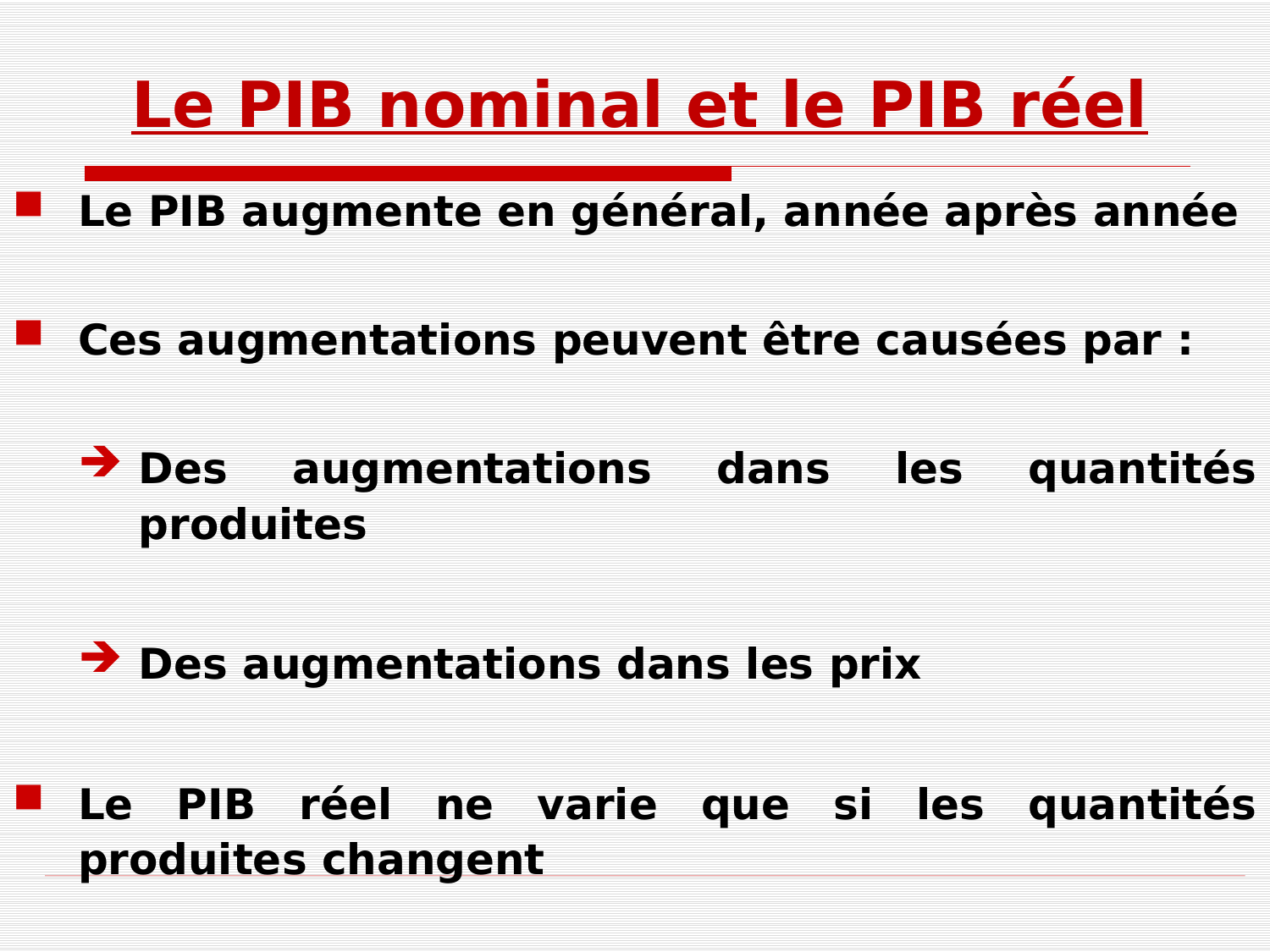

# Le PIB nominal et le PIB réel
Le PIB augmente en général, année après année

Ces augmentations peuvent être causées par :

Des augmentations dans les quantités produites

Des augmentations dans les prix

Le PIB réel ne varie que si les quantités produites changent